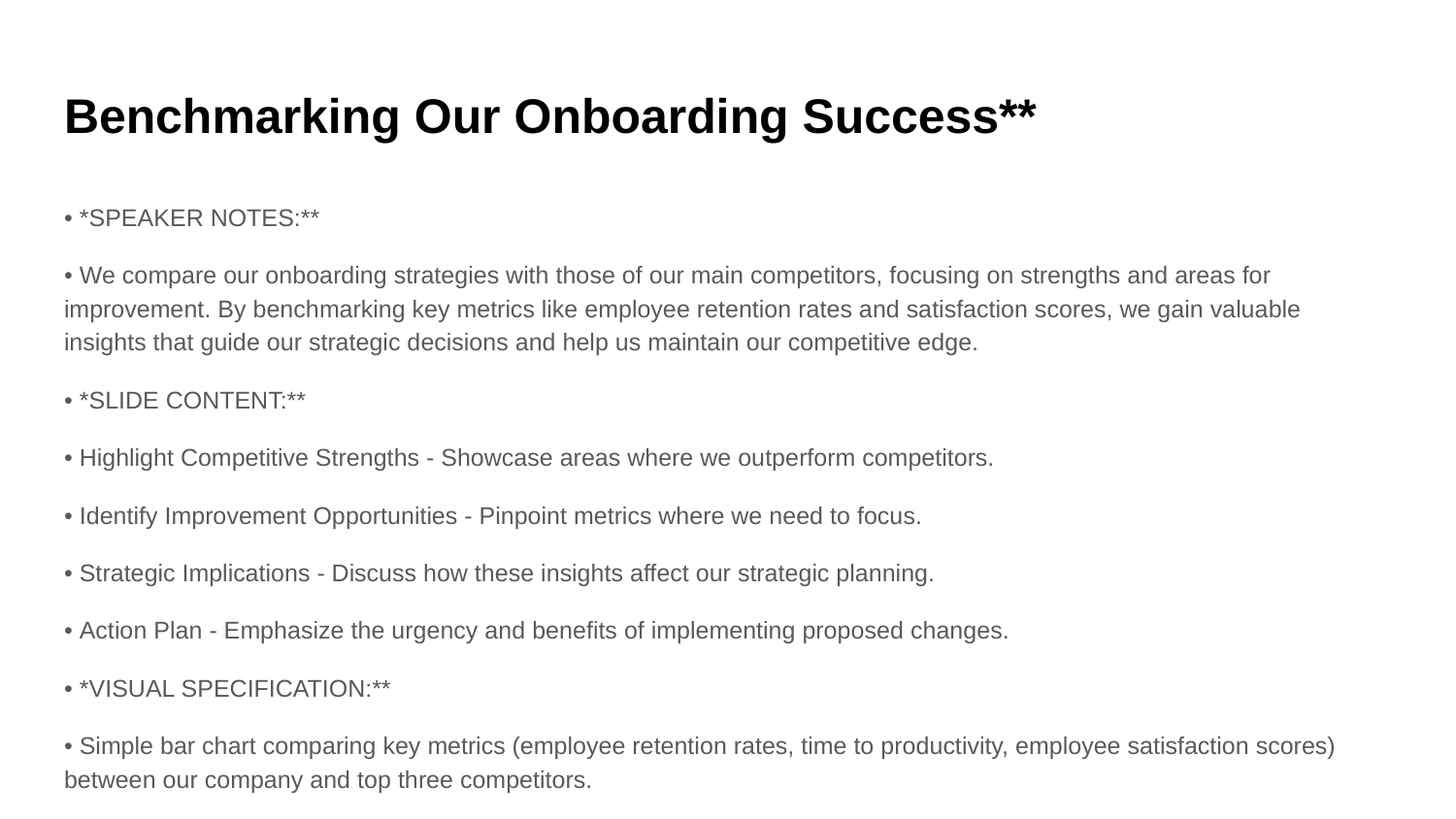

# Benchmarking Our Onboarding Success**
• *SPEAKER NOTES:**
• We compare our onboarding strategies with those of our main competitors, focusing on strengths and areas for improvement. By benchmarking key metrics like employee retention rates and satisfaction scores, we gain valuable insights that guide our strategic decisions and help us maintain our competitive edge.
• *SLIDE CONTENT:**
• Highlight Competitive Strengths - Showcase areas where we outperform competitors.
• Identify Improvement Opportunities - Pinpoint metrics where we need to focus.
• Strategic Implications - Discuss how these insights affect our strategic planning.
• Action Plan - Emphasize the urgency and benefits of implementing proposed changes.
• *VISUAL SPECIFICATION:**
• Simple bar chart comparing key metrics (employee retention rates, time to productivity, employee satisfaction scores) between our company and top three competitors.
• *TRANSITION TO NEXT SLIDE:**
• Let's outline a clear, actionable roadmap to implement these strategic enhancements effectively.
• --
• *